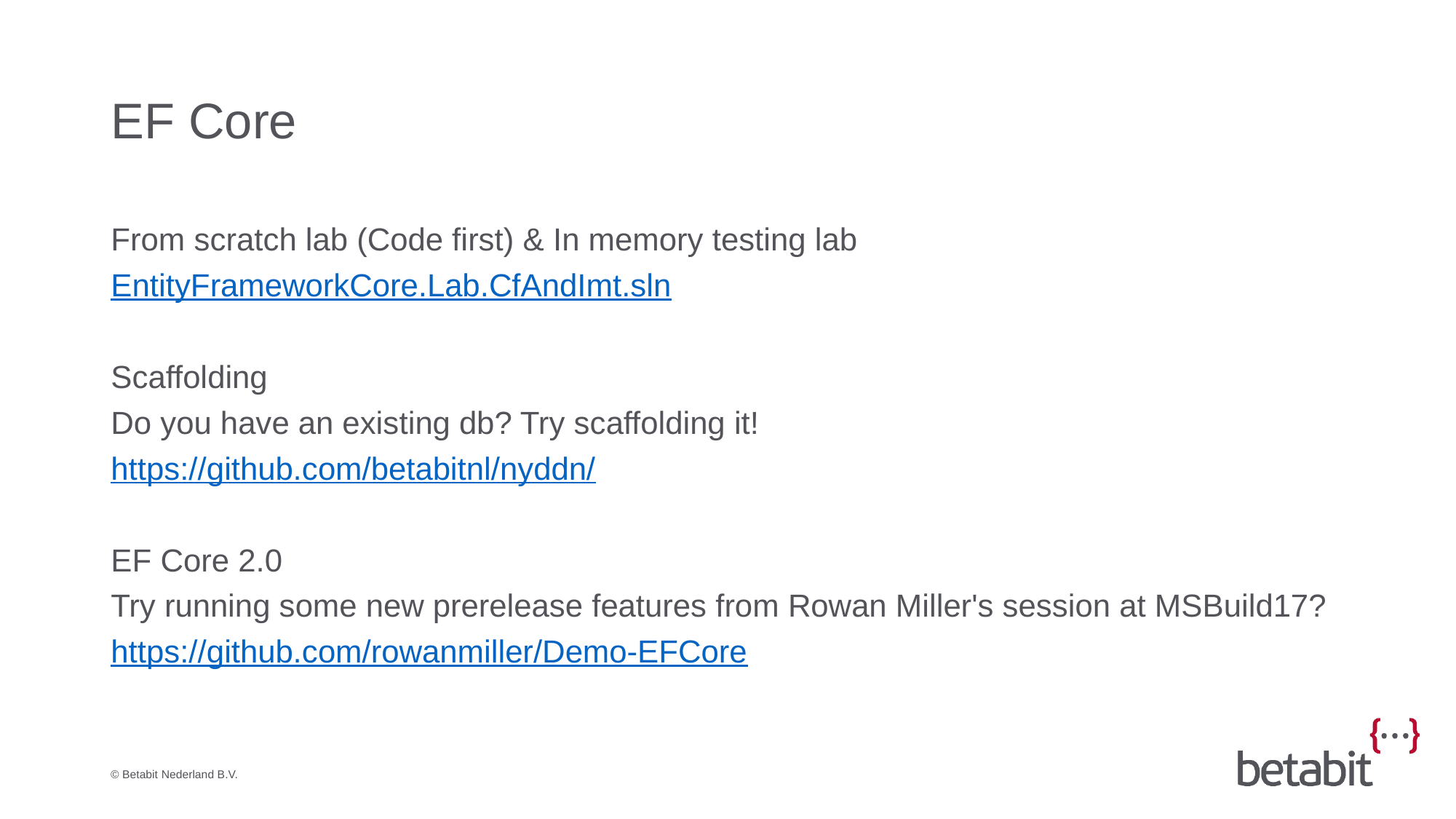

# EF Core
From scratch lab (Code first) & In memory testing lab
EntityFrameworkCore.Lab.CfAndImt.sln

Scaffolding
Do you have an existing db? Try scaffolding it!
https://github.com/betabitnl/nyddn/

EF Core 2.0
Try running some new prerelease features from Rowan Miller's session at MSBuild17?
https://github.com/rowanmiller/Demo-EFCore